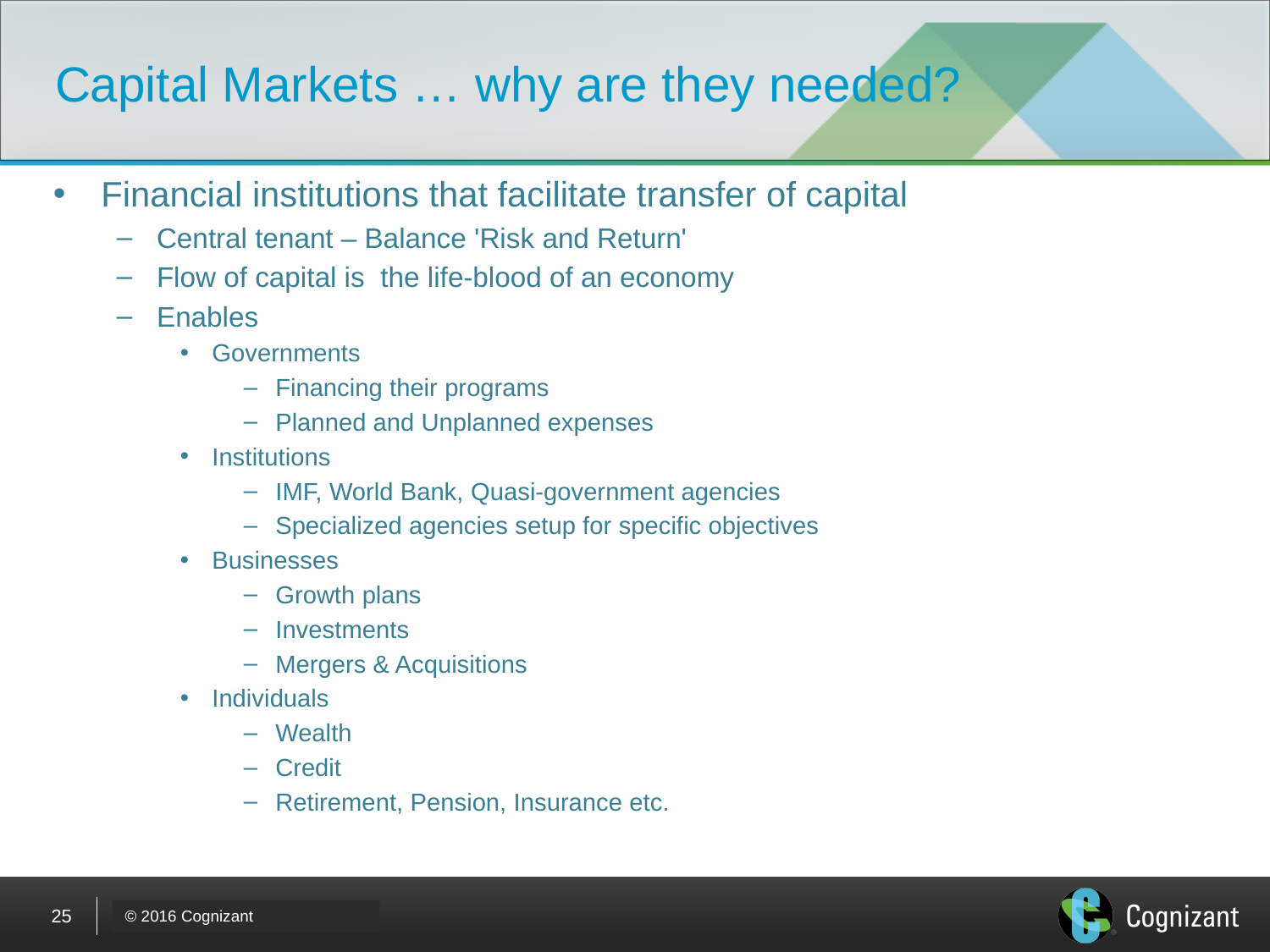

# Capital Markets … why are they needed?
Financial institutions that facilitate transfer of capital
Central tenant – Balance 'Risk and Return'
Flow of capital is  the life-blood of an economy
Enables
Governments
Financing their programs
Planned and Unplanned expenses
Institutions
IMF, World Bank, Quasi-government agencies
Specialized agencies setup for specific objectives
Businesses
Growth plans
Investments
Mergers & Acquisitions
Individuals
Wealth
Credit
Retirement, Pension, Insurance etc.

25